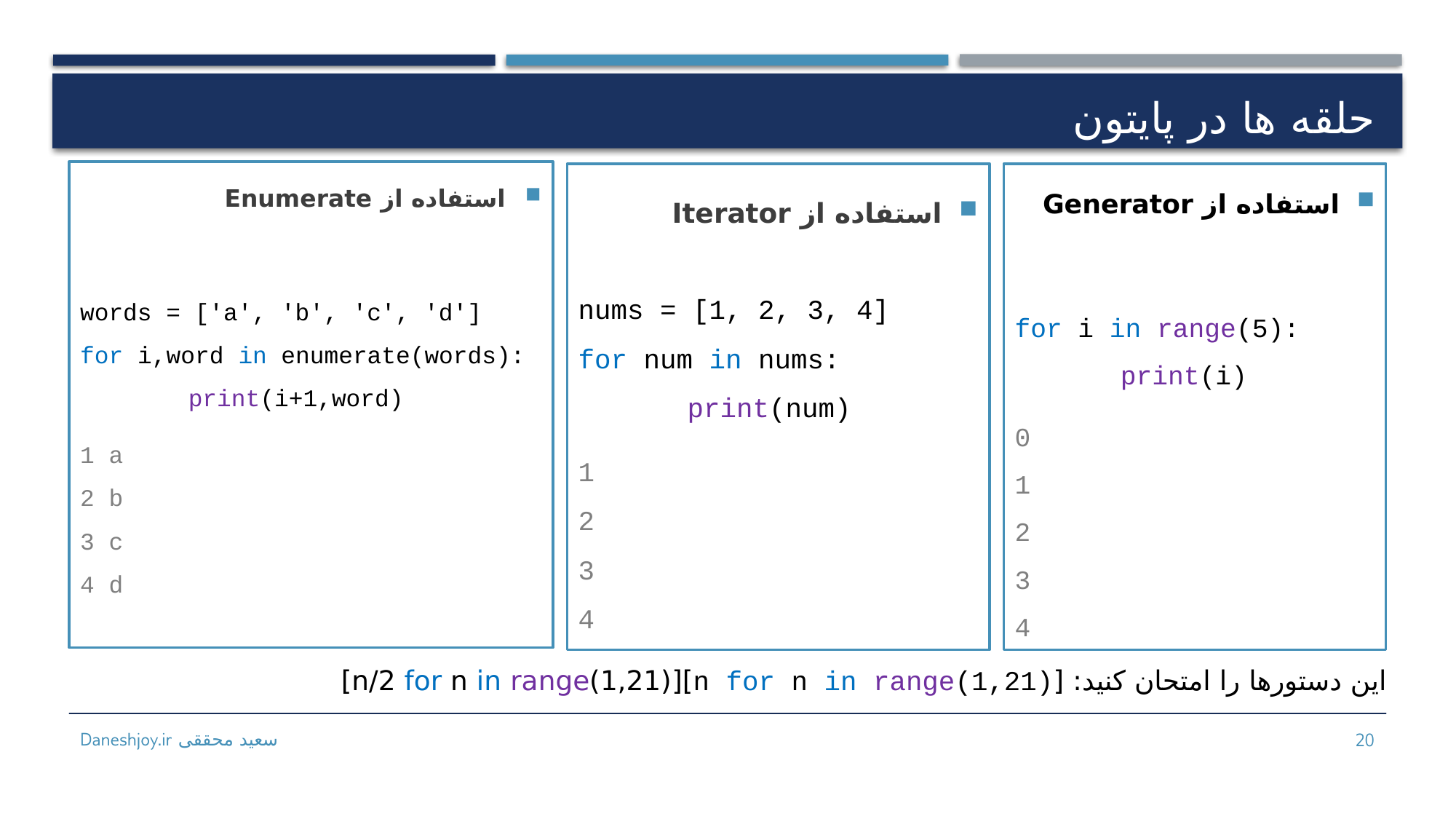

# حلقه ها در پایتون
استفاده از Enumerate

words = ['a', 'b', 'c', 'd']
for i,word in enumerate(words):
	print(i+1,word)
1 a
2 b
3 c
4 d
استفاده از Iterator
nums = [1, 2, 3, 4]
for num in nums:
	print(num)
1
2
3
4
استفاده از Generator

for i in range(5):
	print(i)
0
1
2
3
4
این دستورها را امتحان کنید:	 [n for n in range(1,21)]	[n/2 for n in range(1,21)]
سعید محققی Daneshjoy.ir
20